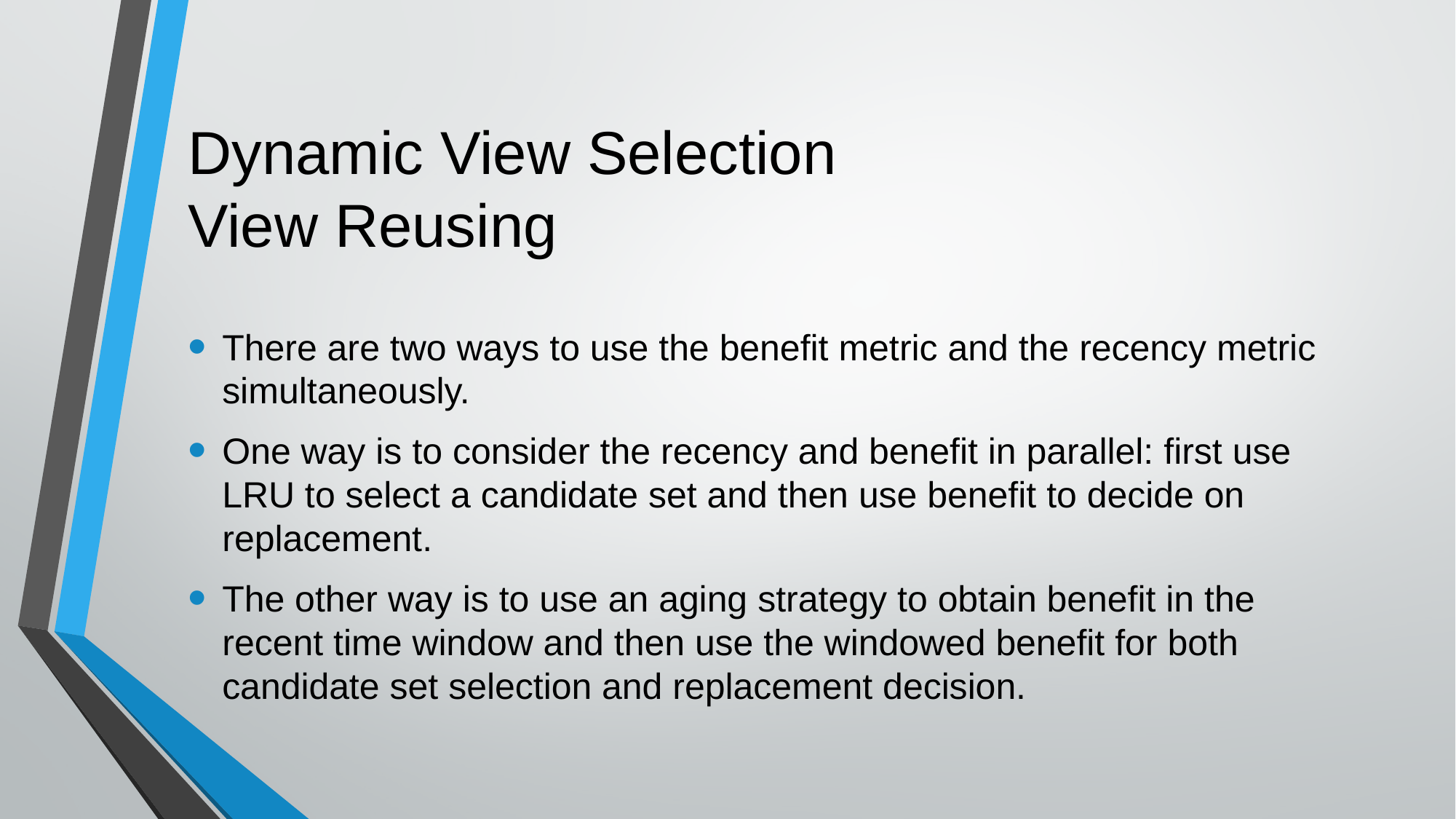

# Dynamic View Selection View Reusing
There are two ways to use the benefit metric and the recency metric simultaneously.
One way is to consider the recency and benefit in parallel: first use LRU to select a candidate set and then use benefit to decide on replacement.
The other way is to use an aging strategy to obtain benefit in the recent time window and then use the windowed benefit for both candidate set selection and replacement decision.